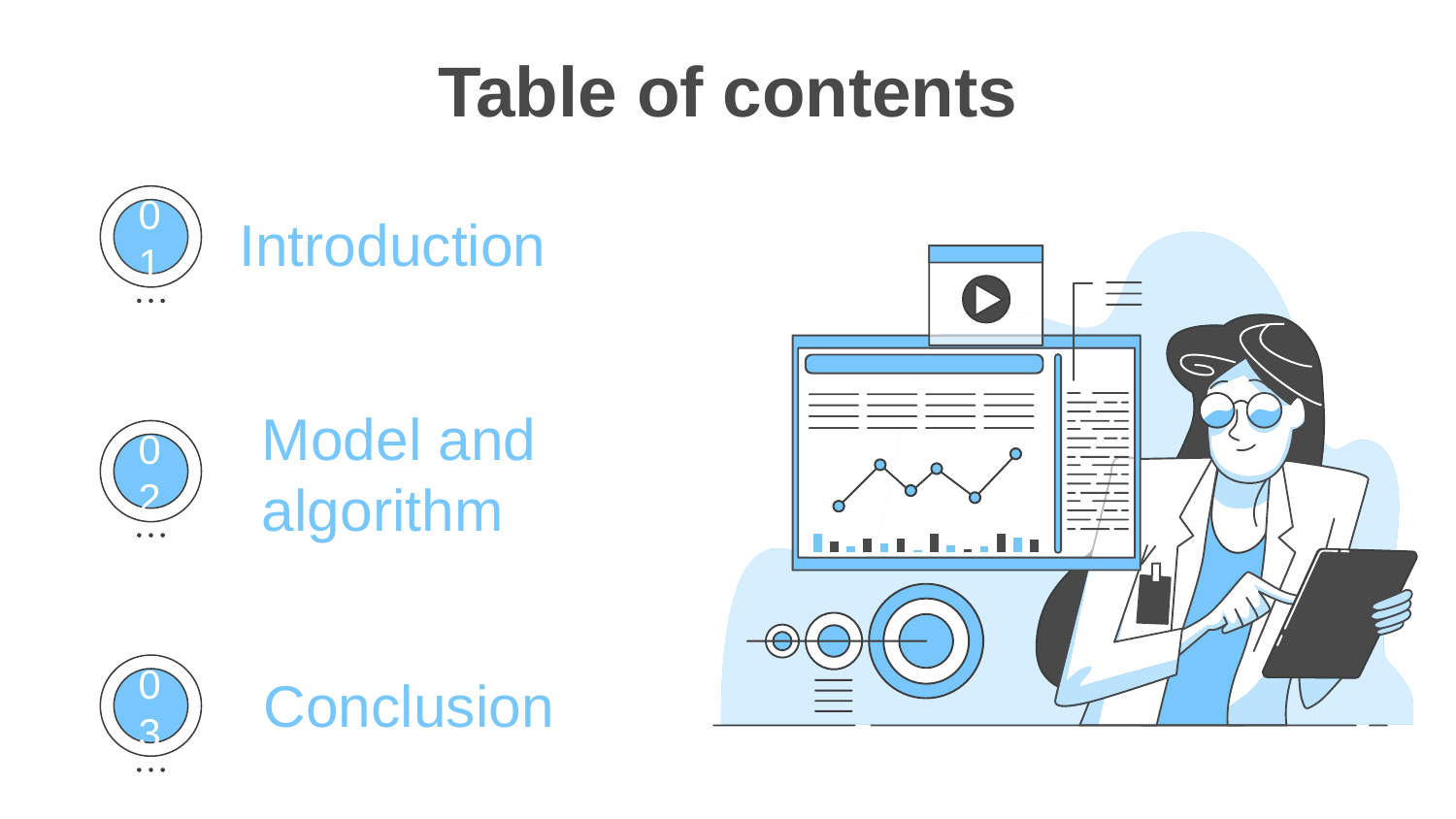

# Table of contents

Introduction
01

Model and algorithm
02

Conclusion
03